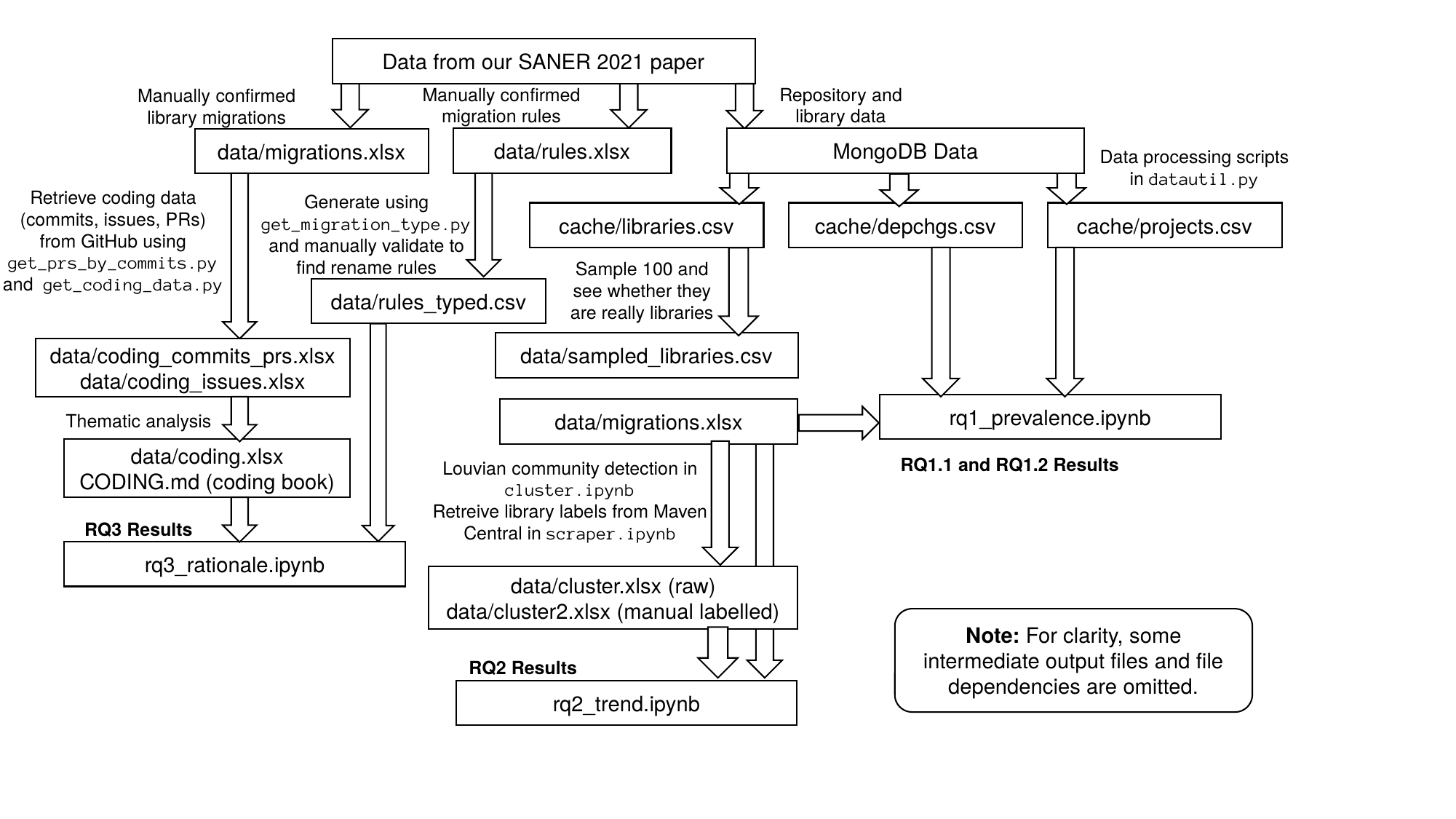

Data from our SANER 2021 paper
Manually confirmed migration rules
Repository and library data
Manually confirmed library migrations

data/rules.xlsx
MongoDB Data
data/migrations.xlsx
Data processing scripts in datautil.py

Retrieve coding data (commits, issues, PRs) from GitHub using get_prs_by_commits.py and get_coding_data.py
Generate using get_migration_type.py and manually validate to find rename rules
cache/libraries.csv
cache/depchgs.csv
cache/projects.csv

Sample 100 and see whether they are really libraries

data/rules_typed.csv

data/sampled_libraries.csv
data/coding_commits_prs.xlsx
data/coding_issues.xlsx
rq1_prevalence.ipynb
data/migrations.xlsx

Thematic analysis

data/coding.xlsx
CODING.md (coding book)
RQ1.1 and RQ1.2 Results
Louvian community detection in cluster.ipynb
Retreive library labels from Maven Central in scraper.ipynb

RQ3 Results
rq3_rationale.ipynb

data/cluster.xlsx (raw)
data/cluster2.xlsx (manual labelled)
Note: For clarity, some intermediate output files and file dependencies are omitted.

RQ2 Results
rq2_trend.ipynb